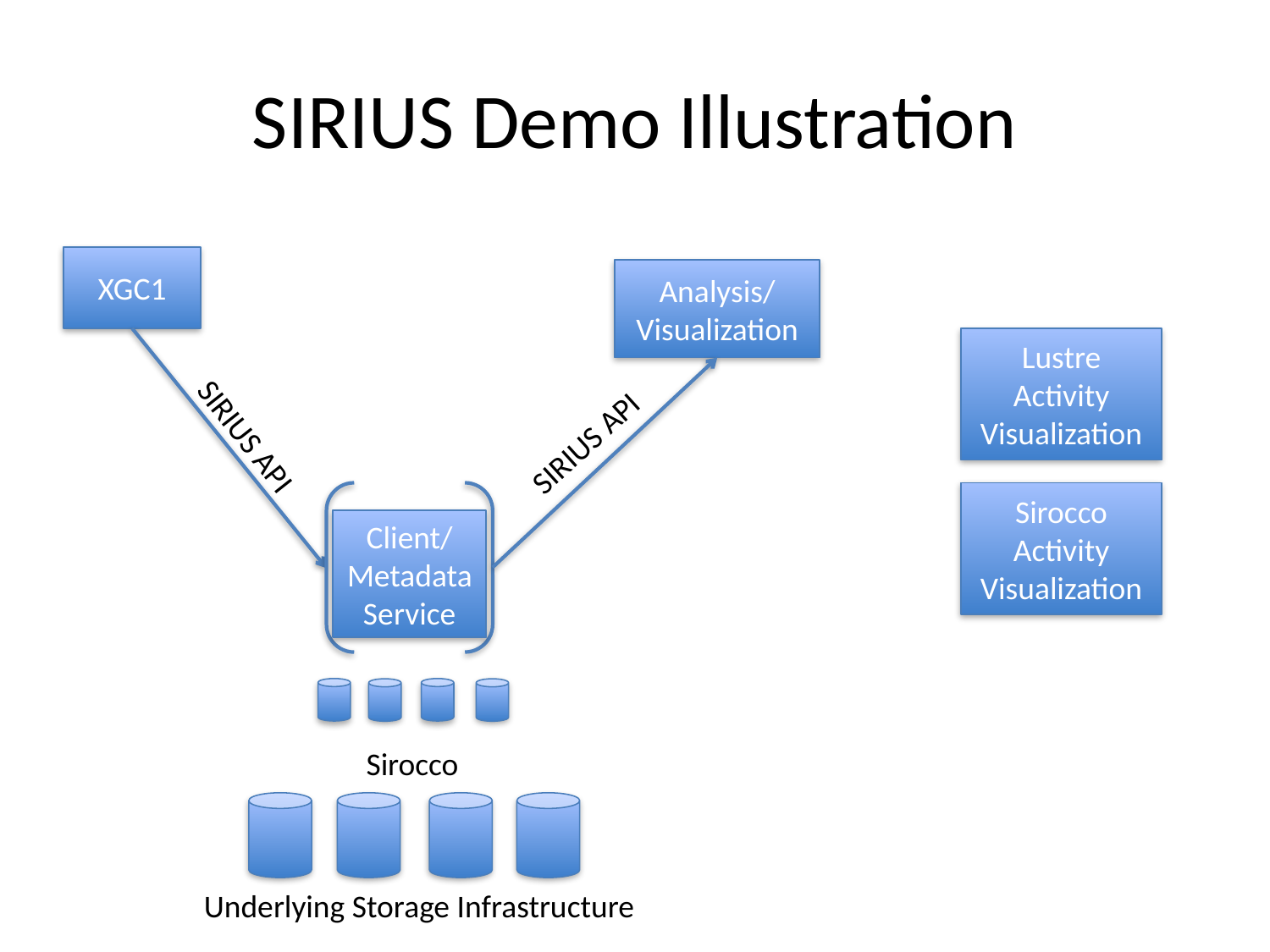

# SIRIUS Demo Illustration
XGC1
Analysis/Visualization
Lustre Activity Visualization
SIRIUS API
SIRIUS API

Client/Metadata Service
Sirocco Activity Visualization

Sirocco

Underlying Storage Infrastructure